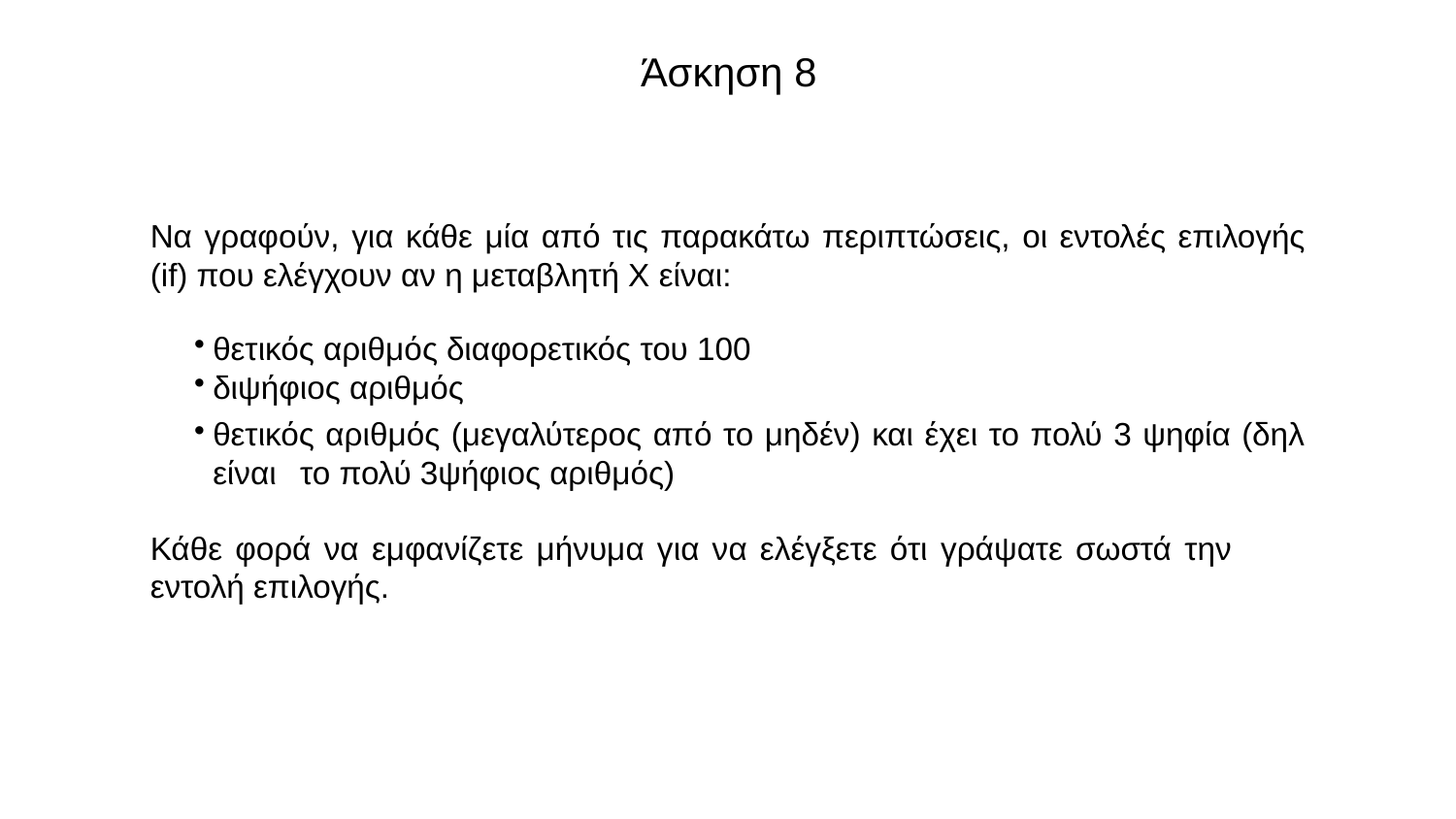

# Άσκηση 8
Να γραφούν, για κάθε μία από τις παρακάτω περιπτώσεις, οι εντολές επιλογής (if) που ελέγχουν αν η μεταβλητή X είναι:
θετικός αριθμός διαφορετικός του 100
διψήφιος αριθμός
θετικός αριθμός (μεγαλύτερος από το μηδέν) και έχει το πολύ 3 ψηφία (δηλ είναι 	το πολύ 3ψήφιος αριθμός)
Κάθε φορά να εμφανίζετε μήνυμα για να ελέγξετε ότι γράψατε σωστά την εντολή επιλογής.